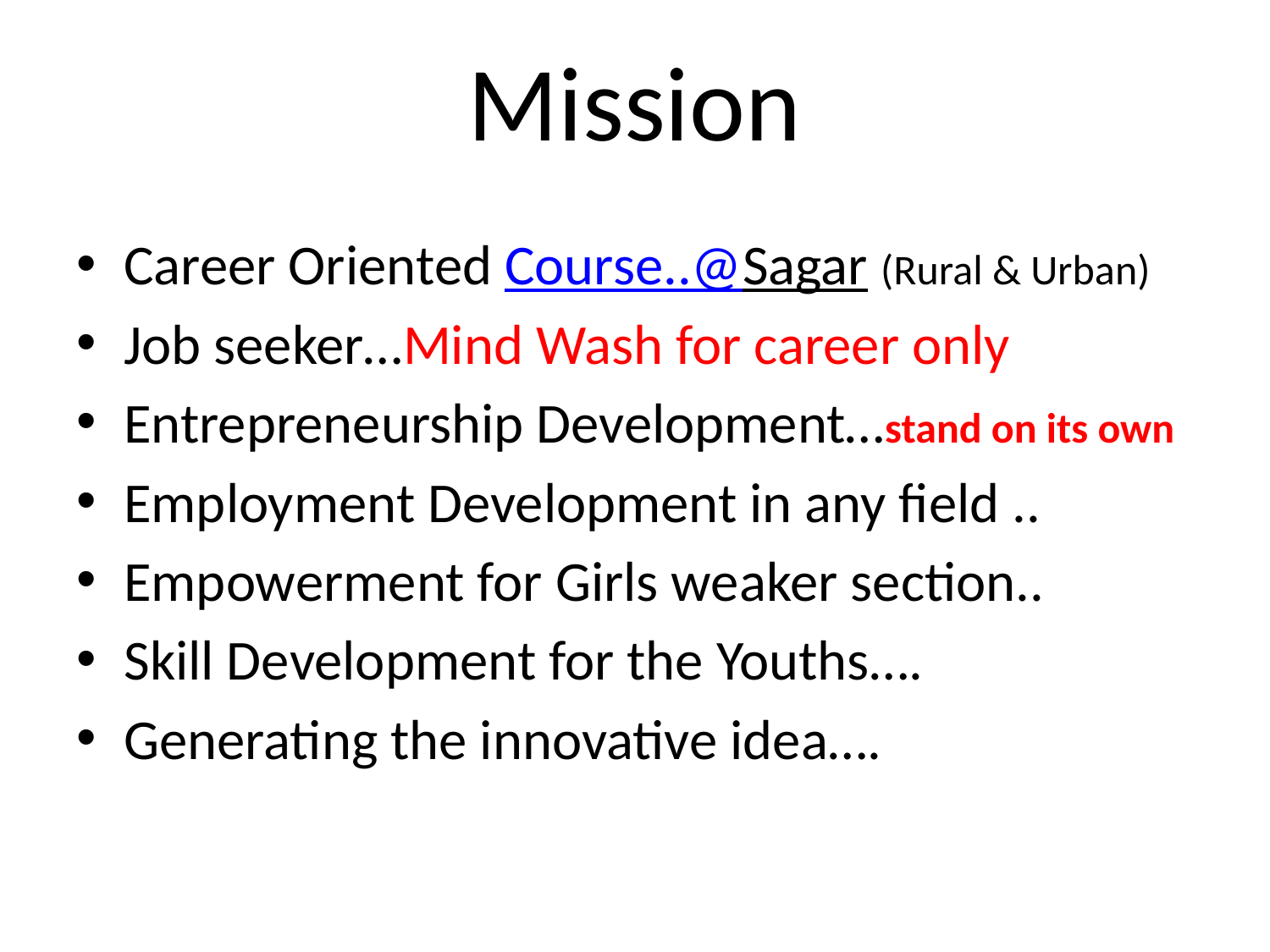

# Mission
Career Oriented Course..@Sagar (Rural & Urban)
Job seeker…Mind Wash for career only
Entrepreneurship Development…stand on its own
Employment Development in any field ..
Empowerment for Girls weaker section..
Skill Development for the Youths….
Generating the innovative idea….